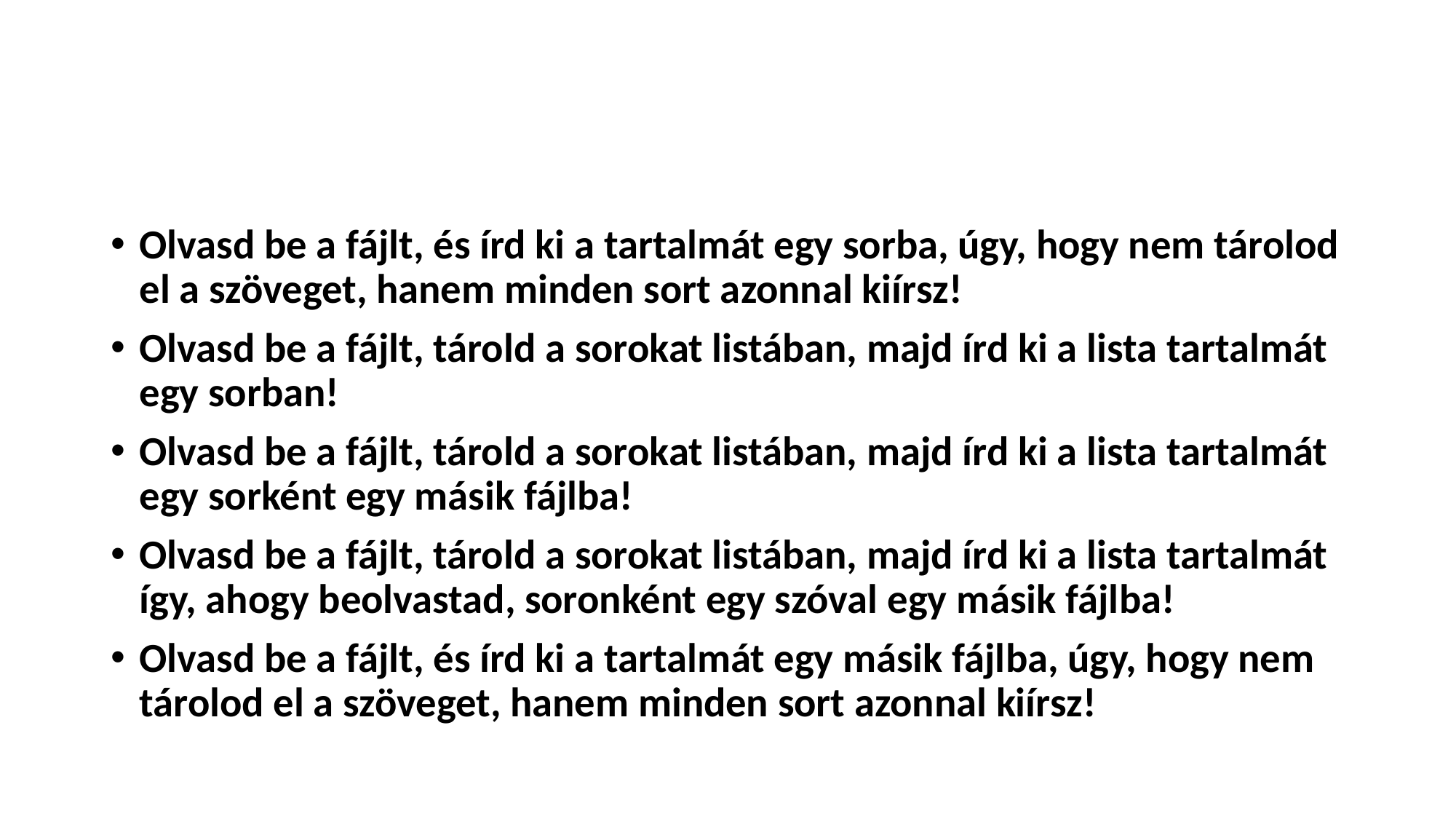

#
Olvasd be a fájlt, és írd ki a tartalmát egy sorba, úgy, hogy nem tárolod el a szöveget, hanem minden sort azonnal kiírsz!
Olvasd be a fájlt, tárold a sorokat listában, majd írd ki a lista tartalmát egy sorban!
Olvasd be a fájlt, tárold a sorokat listában, majd írd ki a lista tartalmát egy sorként egy másik fájlba!
Olvasd be a fájlt, tárold a sorokat listában, majd írd ki a lista tartalmát így, ahogy beolvastad, soronként egy szóval egy másik fájlba!
Olvasd be a fájlt, és írd ki a tartalmát egy másik fájlba, úgy, hogy nem tárolod el a szöveget, hanem minden sort azonnal kiírsz!